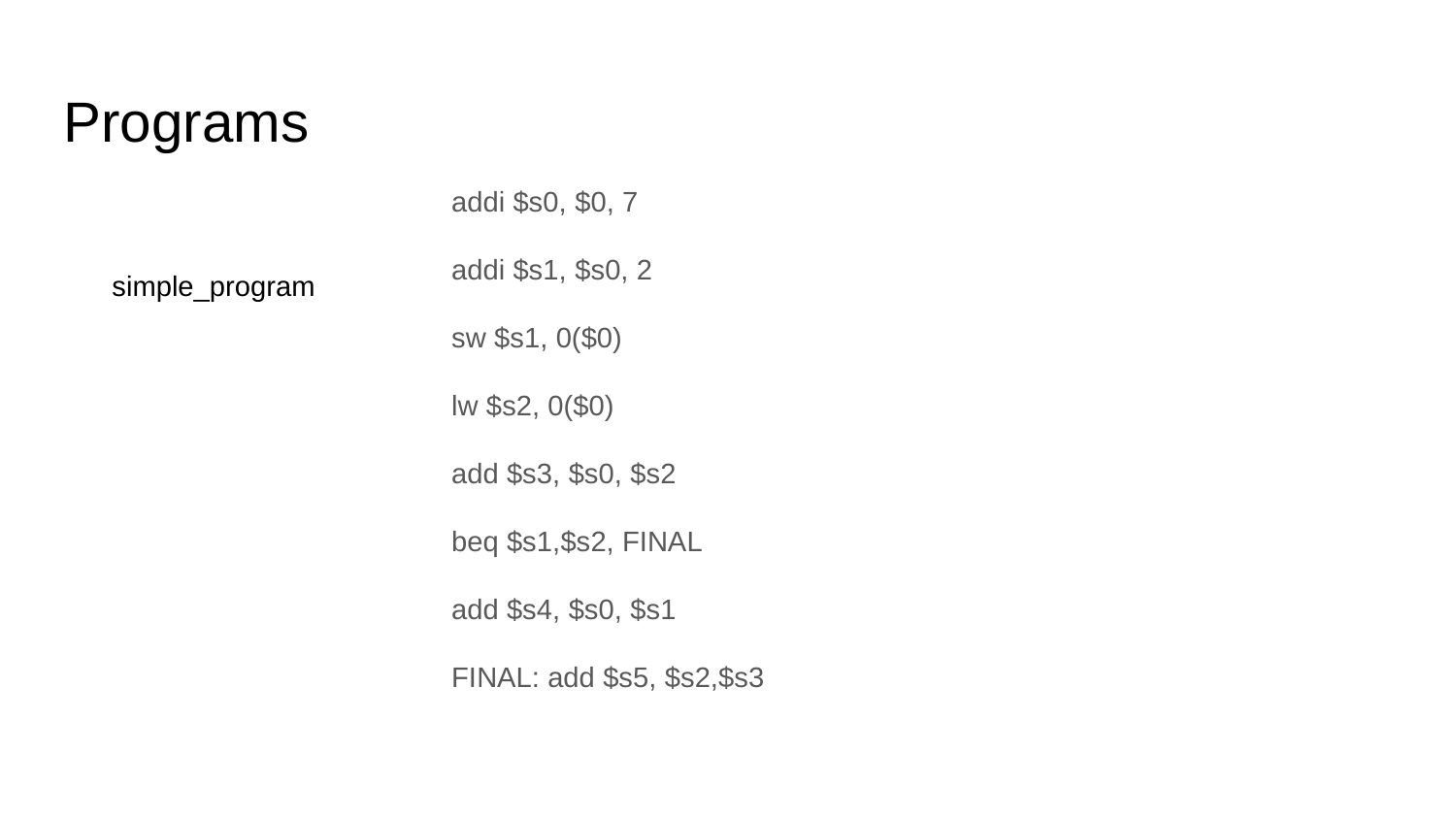

Programs
addi $s0, $0, 7

addi $s1, $s0, 2

sw $s1, 0($0)

lw $s2, 0($0)

add $s3, $s0, $s2

beq $s1,$s2, FINAL

add $s4, $s0, $s1

FINAL: add $s5, $s2,$s3

simple_program